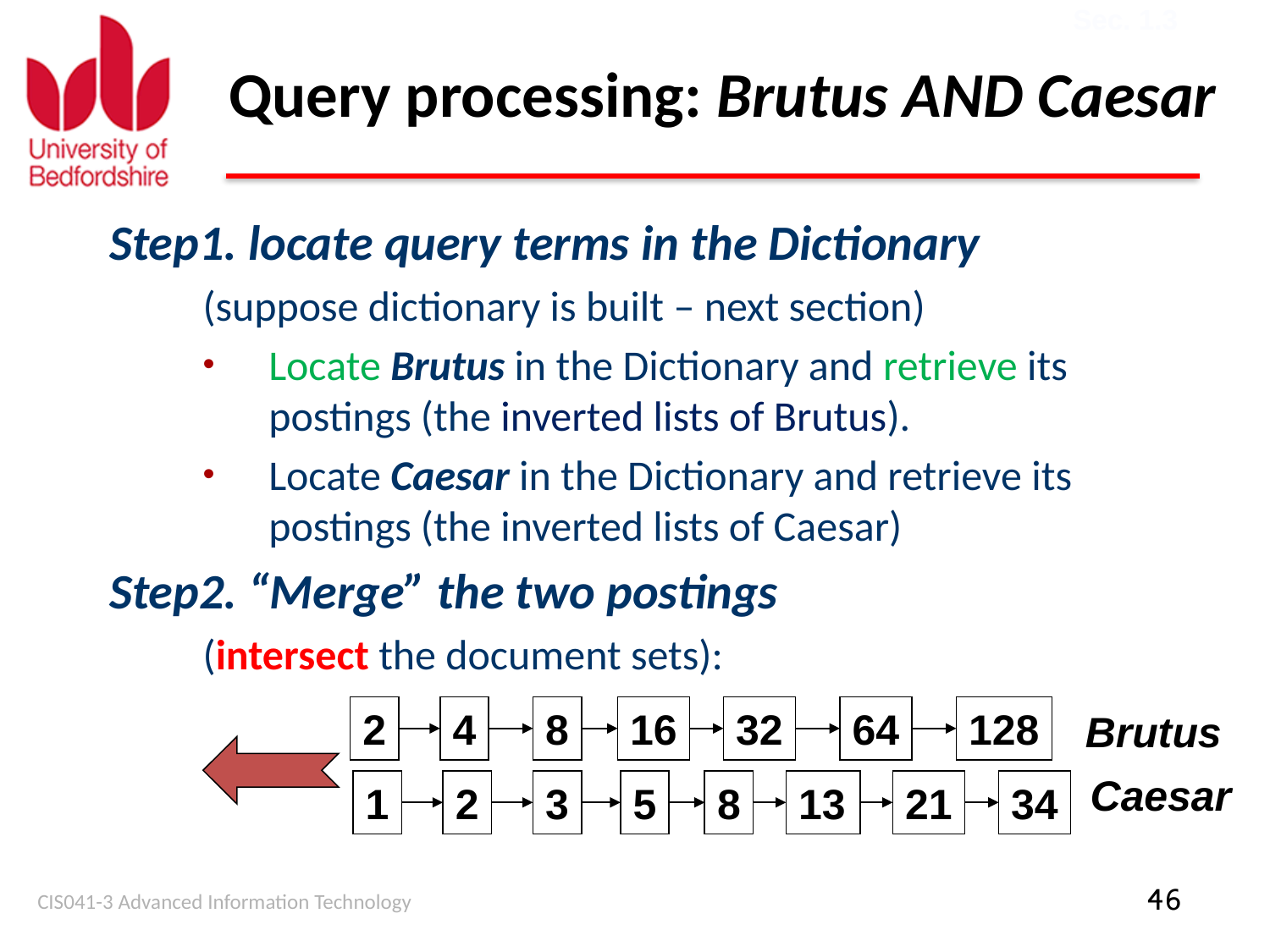

Sec. 1.3
# Query processing: Brutus AND Caesar
Step1. locate query terms in the Dictionary
(suppose dictionary is built – next section)
Locate Brutus in the Dictionary and retrieve its postings (the inverted lists of Brutus).
Locate Caesar in the Dictionary and retrieve its postings (the inverted lists of Caesar)
Step2. “Merge” the two postings
(intersect the document sets):
2
4
8
16
32
64
128
Brutus

Caesar
1
2
3
5
8
13
21
34
CIS041-3 Advanced Information Technology